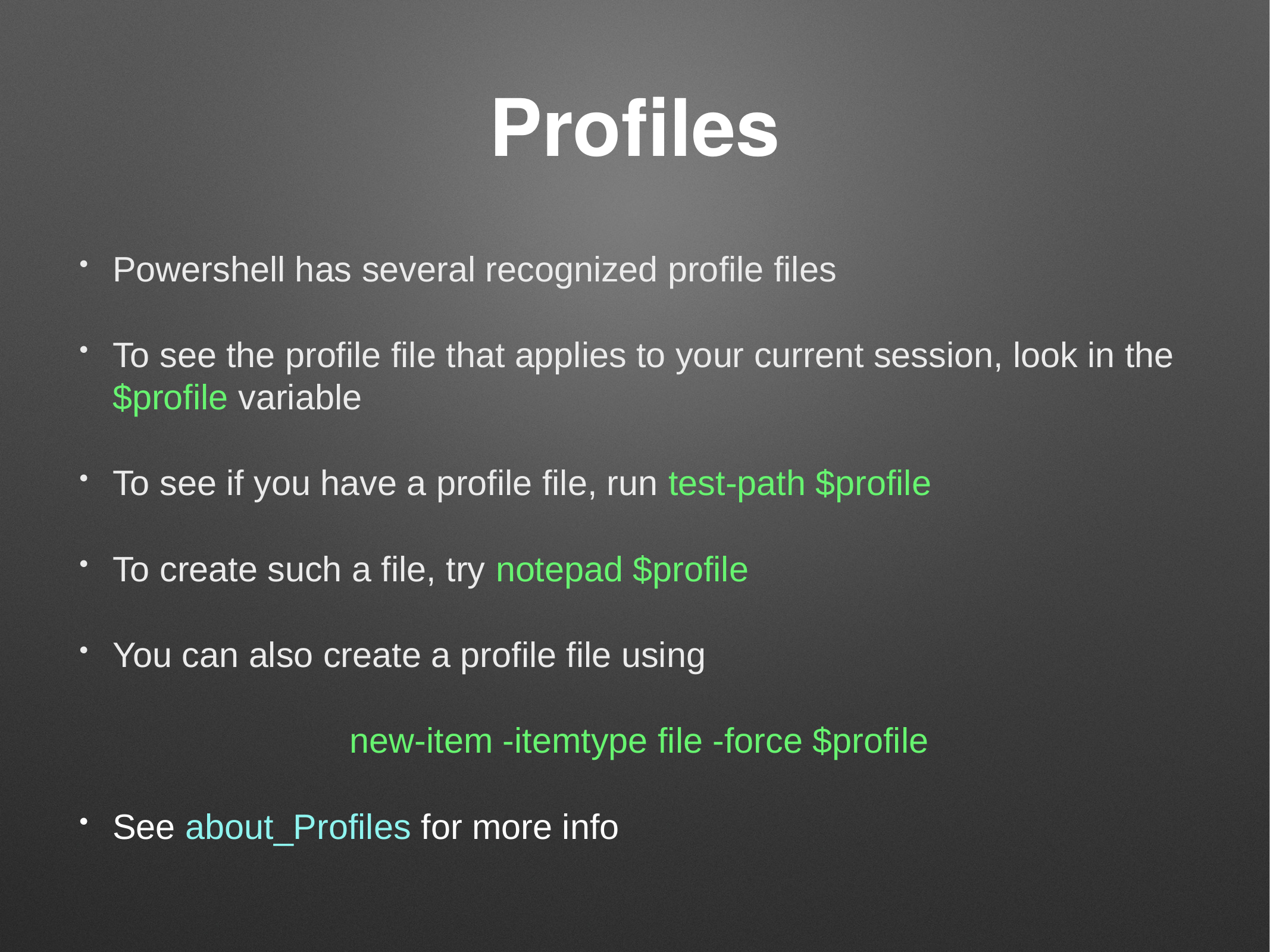

# Profiles
Powershell has several recognized profile files
To see the profile file that applies to your current session, look in the $profile variable
To see if you have a profile file, run test-path $profile
To create such a file, try notepad $profile
You can also create a profile file using
 new-item -itemtype file -force $profile
See about_Profiles for more info